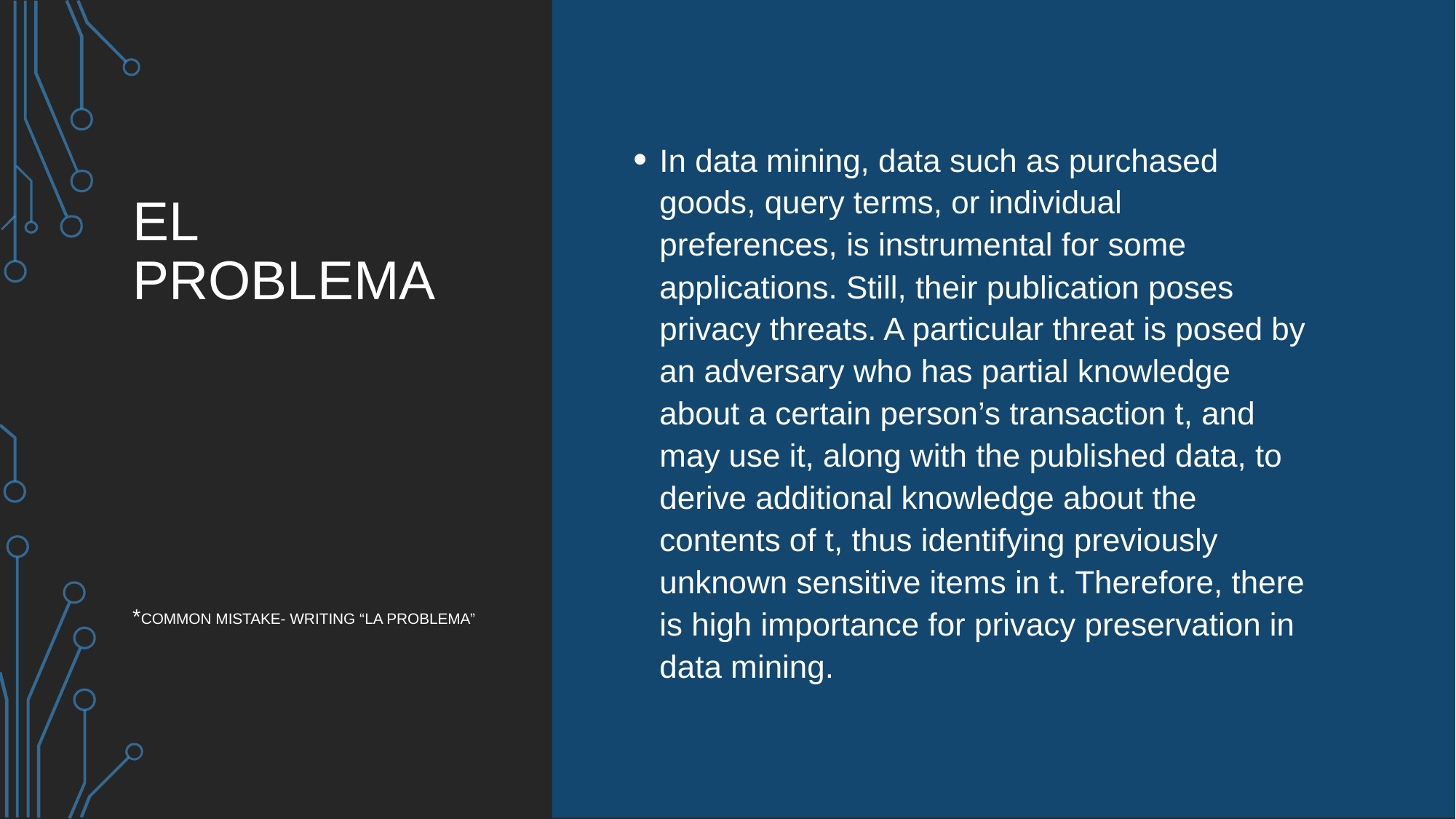

# El problema *common mistake- writing “La problema”
In data mining, data such as purchased goods, query terms, or individual preferences, is instrumental for some applications. Still, their publication poses privacy threats. A particular threat is posed by an adversary who has partial knowledge about a certain person’s transaction t, and may use it, along with the published data, to derive additional knowledge about the contents of t, thus identifying previously unknown sensitive items in t. Therefore, there is high importance for privacy preservation in data mining.